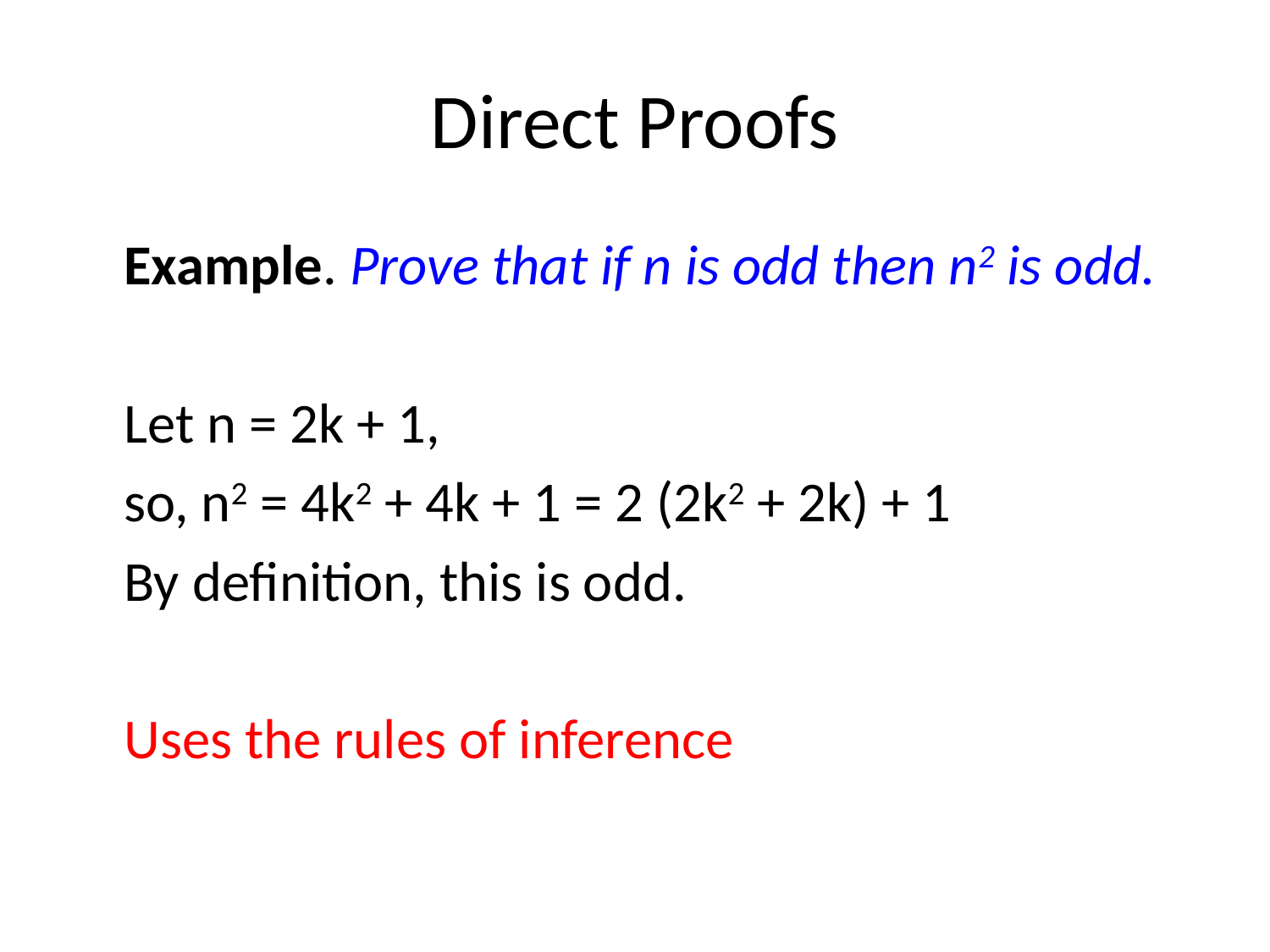

# Direct Proofs
	Example. Prove that if n is odd then n2 is odd.

	Let n = 2k + 1,
	so, n2 = 4k2 + 4k + 1 = 2 (2k2 + 2k) + 1
	By definition, this is odd.

	Uses the rules of inference